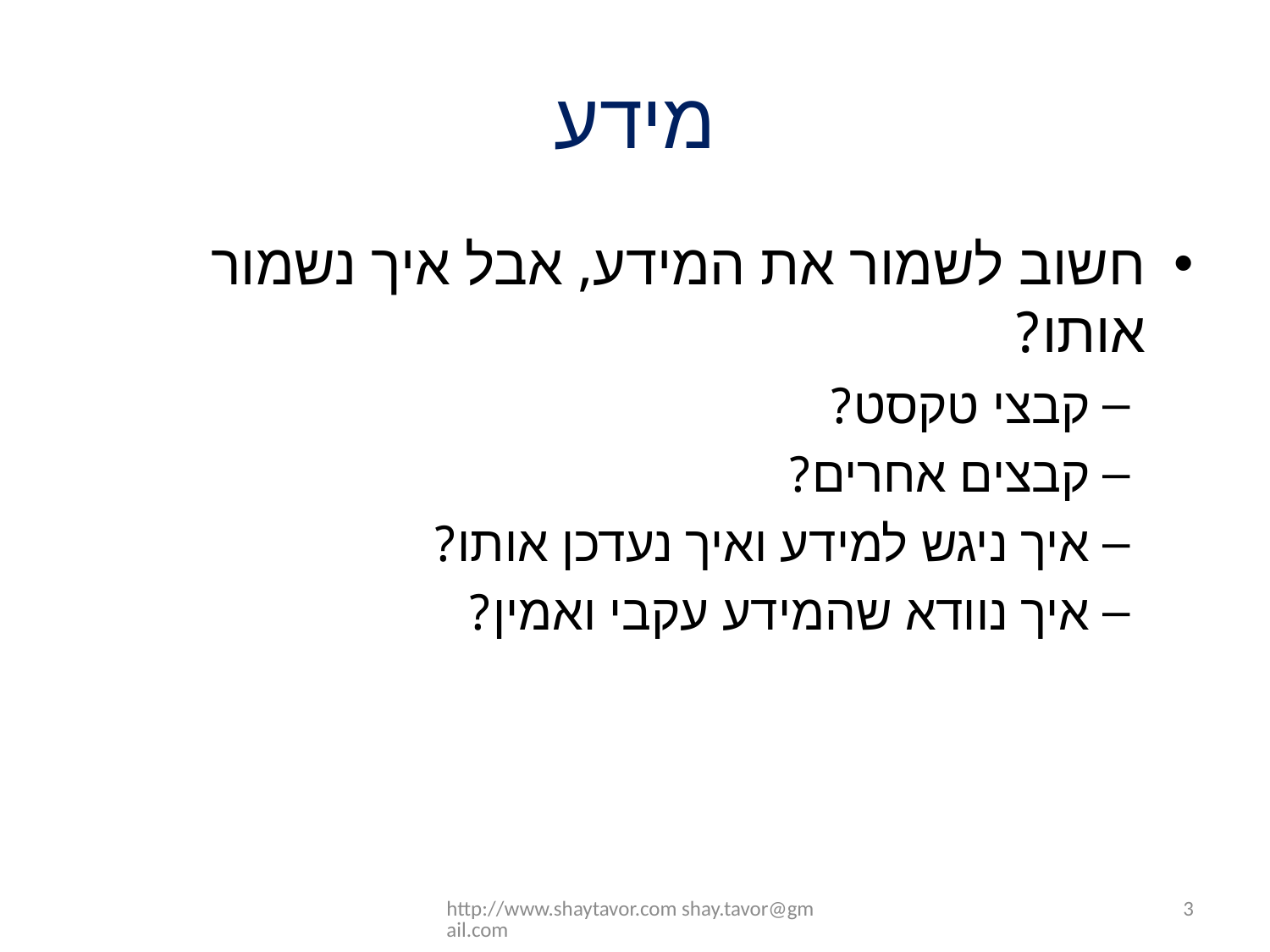

# מידע
חשוב לשמור את המידע, אבל איך נשמור אותו?
קבצי טקסט?
קבצים אחרים?
איך ניגש למידע ואיך נעדכן אותו?
איך נוודא שהמידע עקבי ואמין?
http://www.shaytavor.com shay.tavor@gmail.com
3